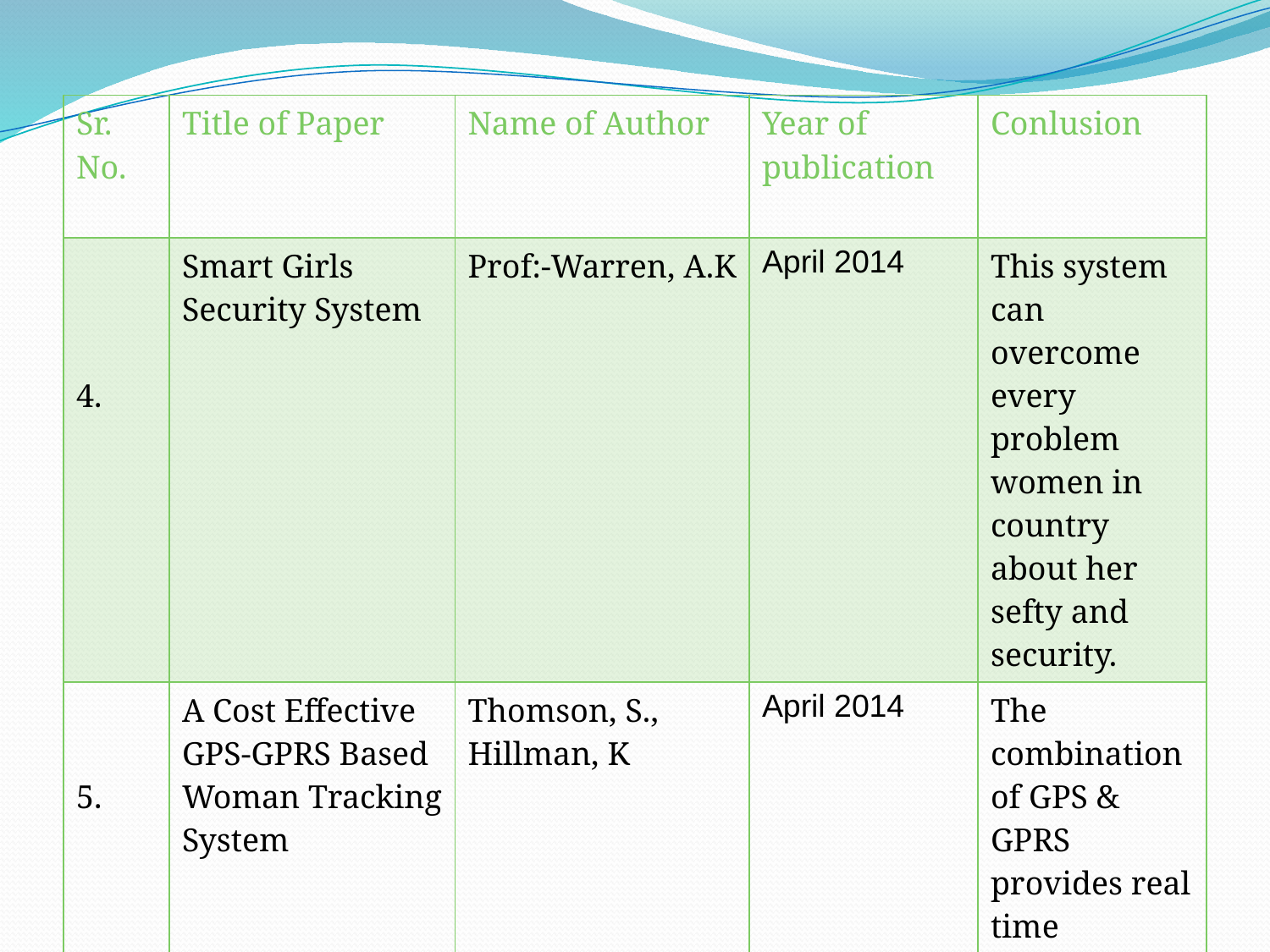

| Sr. No. | Title of Paper | Name of Author | Year of publication | Conlusion |
| --- | --- | --- | --- | --- |
| 4. | Smart Girls Security System | Prof:-Warren, A.K | April 2014 | This system can overcome every problem women in country about her sefty and security. |
| 5. | A Cost Effective GPS-GPRS Based Woman Tracking System | Thomson, S., Hillman, K | April 2014 | The combination of GPS & GPRS provides real time tracking. |